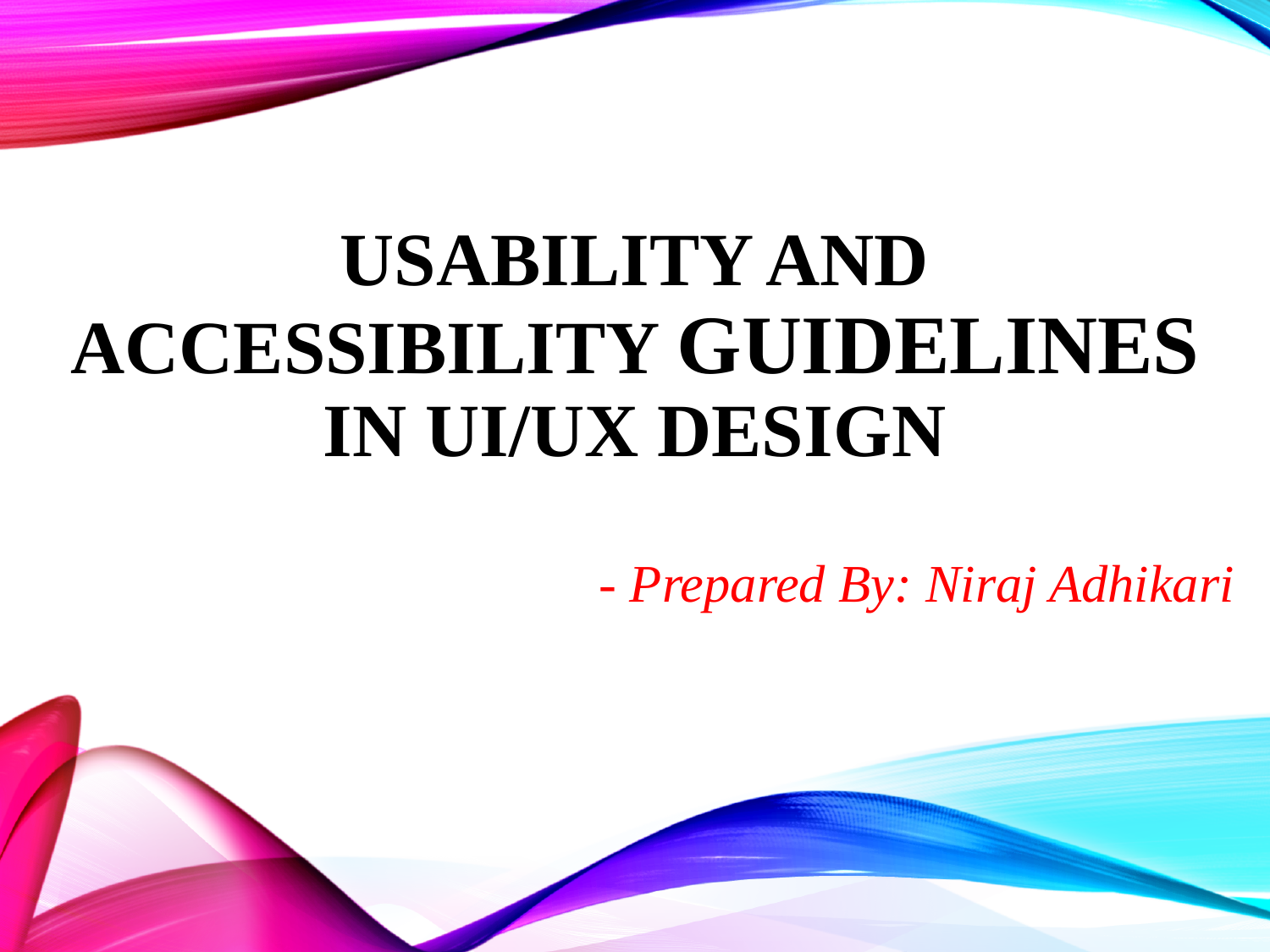

# Usability and Accessibility Guidelines in UI/UX Design
- Prepared By: Niraj Adhikari